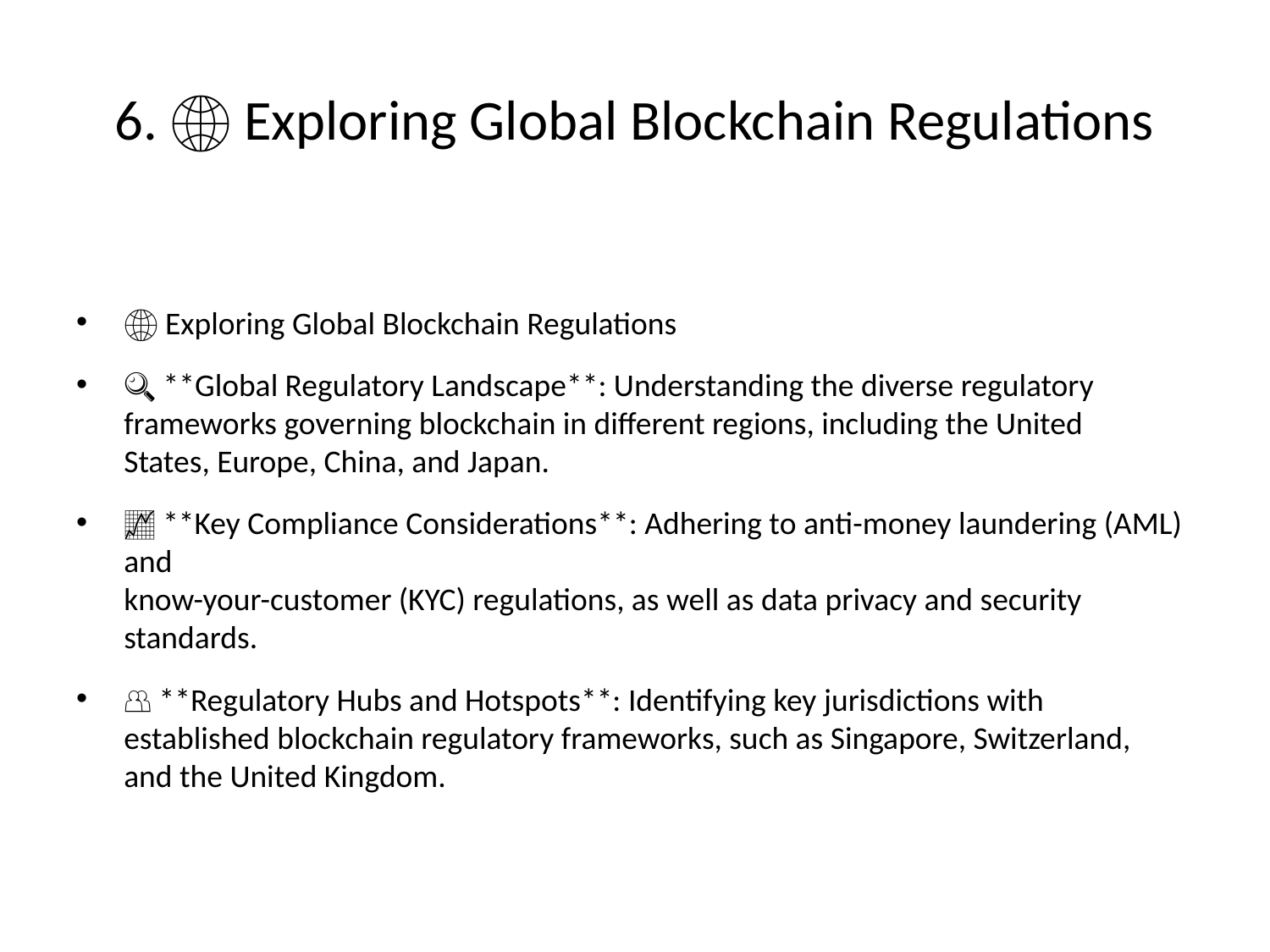

# 6. 🌐 Exploring Global Blockchain Regulations

🌐 Exploring Global Blockchain Regulations
🔍 **Global Regulatory Landscape**: Understanding the diverse regulatory
frameworks governing blockchain in different regions, including the United
States, Europe, China, and Japan.
📈 **Key Compliance Considerations**: Adhering to anti-money laundering (AML) and
know-your-customer (KYC) regulations, as well as data privacy and security
standards.
👥 **Regulatory Hubs and Hotspots**: Identifying key jurisdictions with
established blockchain regulatory frameworks, such as Singapore, Switzerland,
and the United Kingdom.